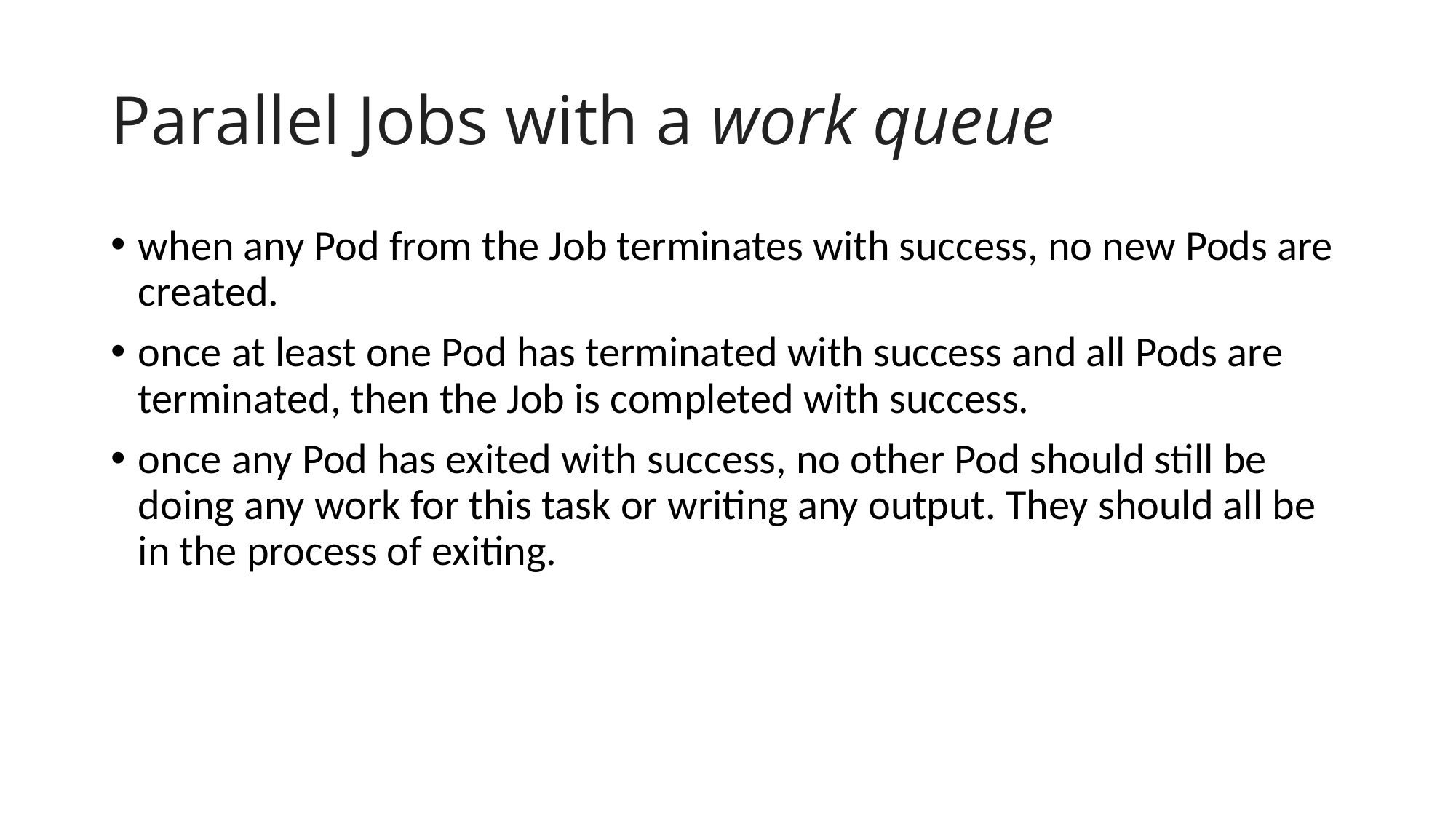

# Parallel Jobs with a work queue
when any Pod from the Job terminates with success, no new Pods are created.
once at least one Pod has terminated with success and all Pods are terminated, then the Job is completed with success.
once any Pod has exited with success, no other Pod should still be doing any work for this task or writing any output. They should all be in the process of exiting.